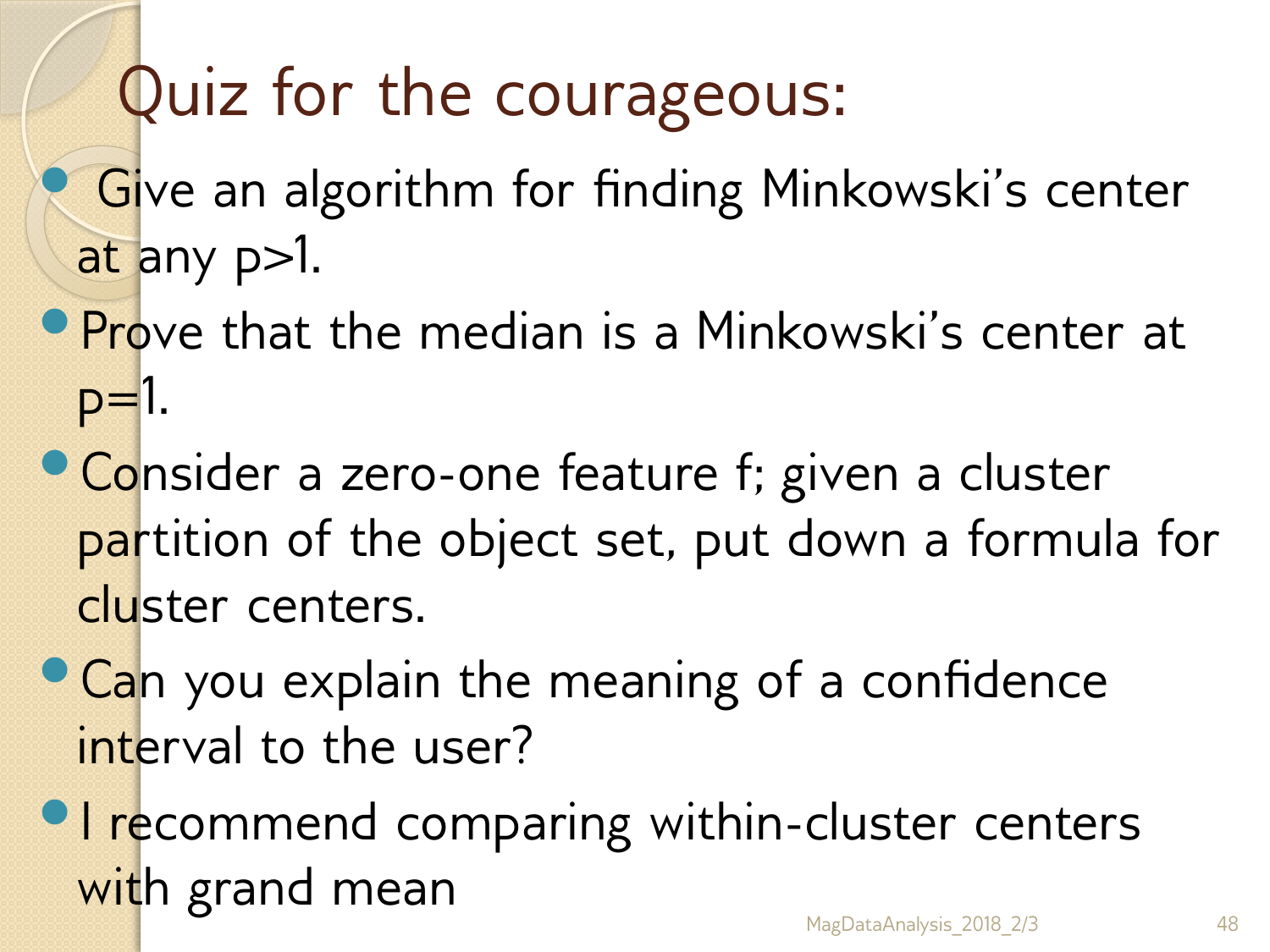

# Quiz for the courageous:
 Give an algorithm for finding Minkowski’s center at any p>1.
Prove that the median is a Minkowski’s center at p=1.
Consider a zero-one feature f; given a cluster partition of the object set, put down a formula for cluster centers.
Can you explain the meaning of a confidence interval to the user?
I recommend comparing within-cluster centers with grand mean
MagDataAnalysis_2018_2/3
48